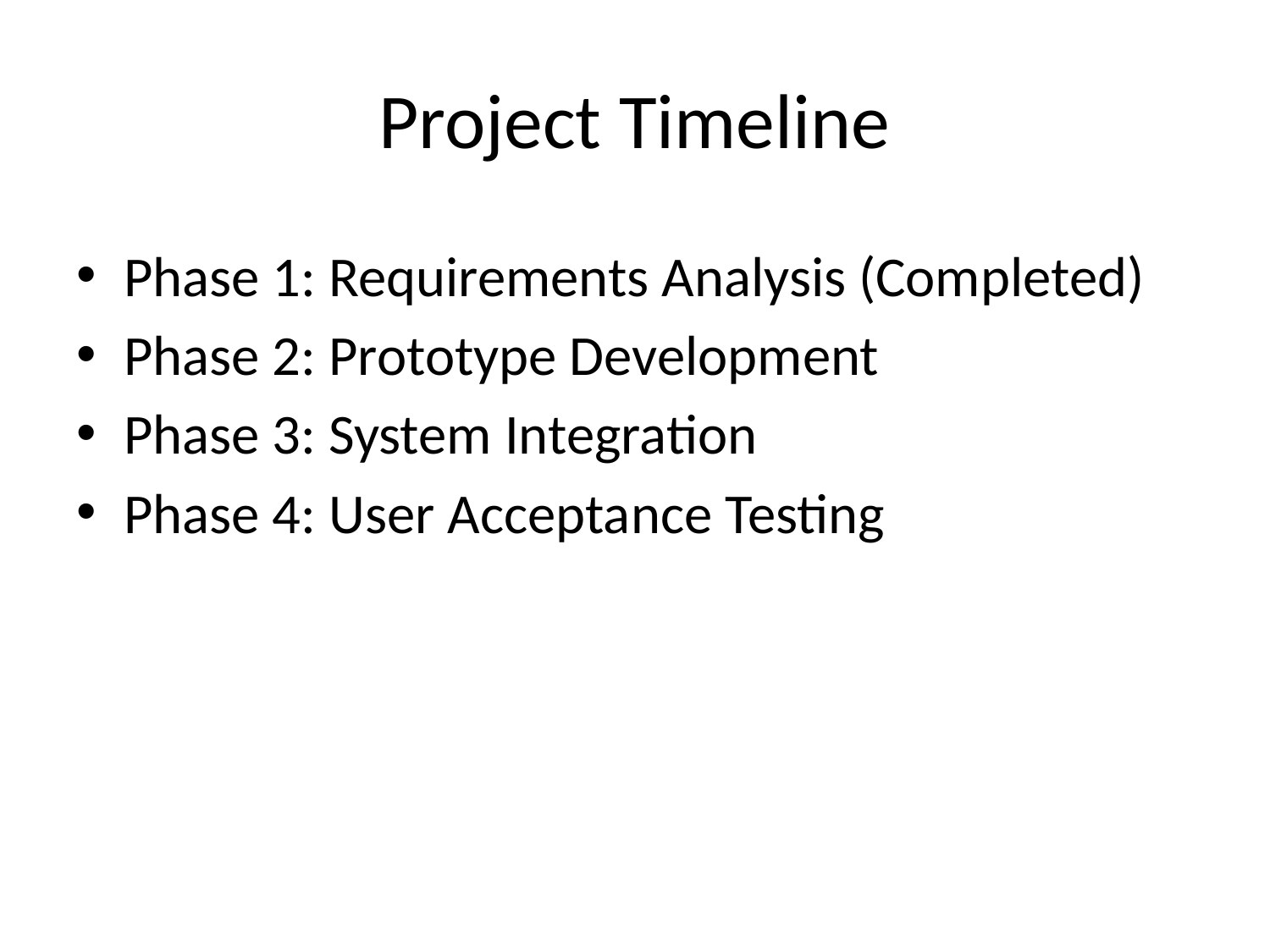

# Project Timeline
Phase 1: Requirements Analysis (Completed)
Phase 2: Prototype Development
Phase 3: System Integration
Phase 4: User Acceptance Testing